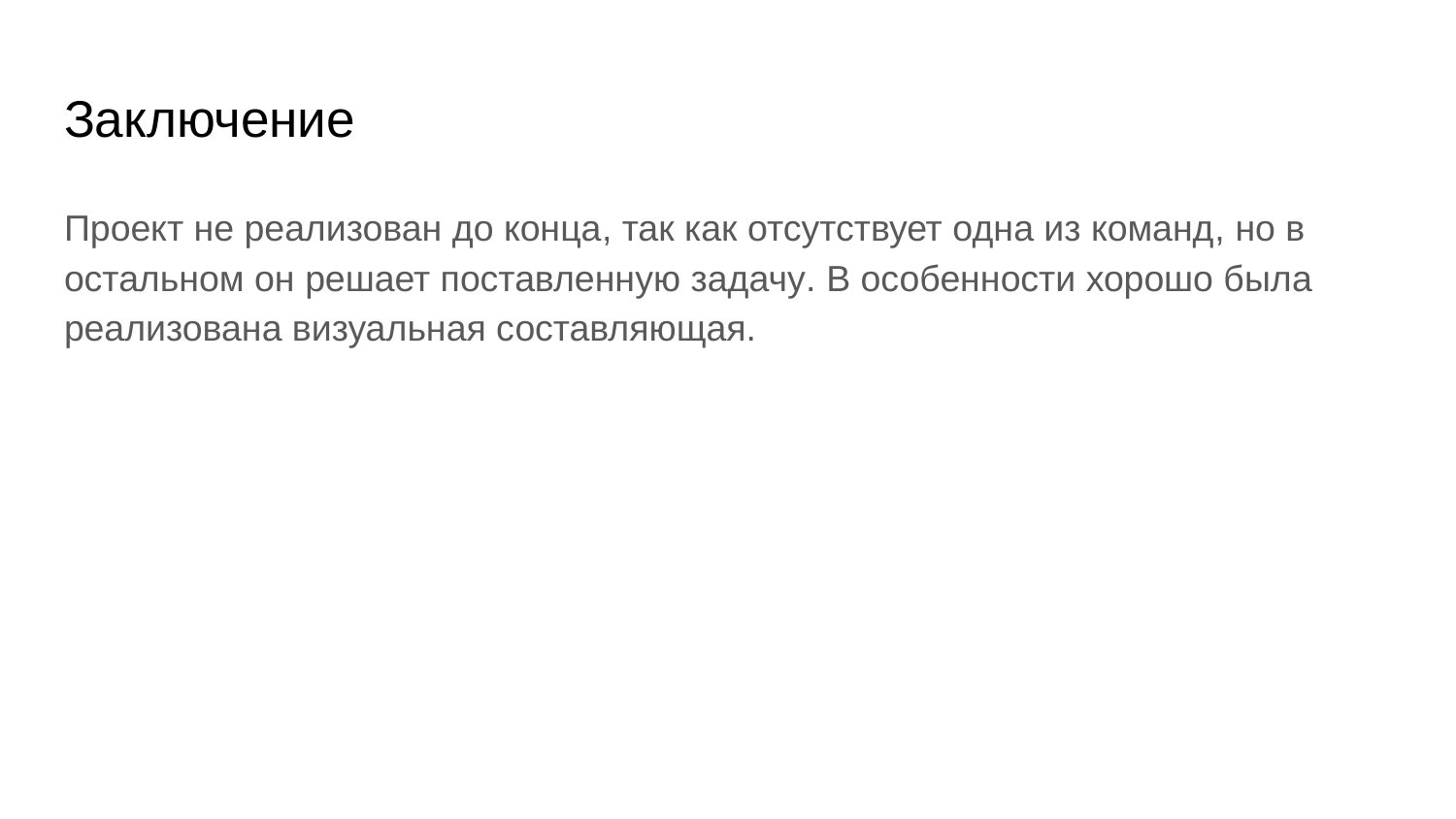

# Заключение
Проект не реализован до конца, так как отсутствует одна из команд, но в остальном он решает поставленную задачу. В особенности хорошо была реализована визуальная составляющая.